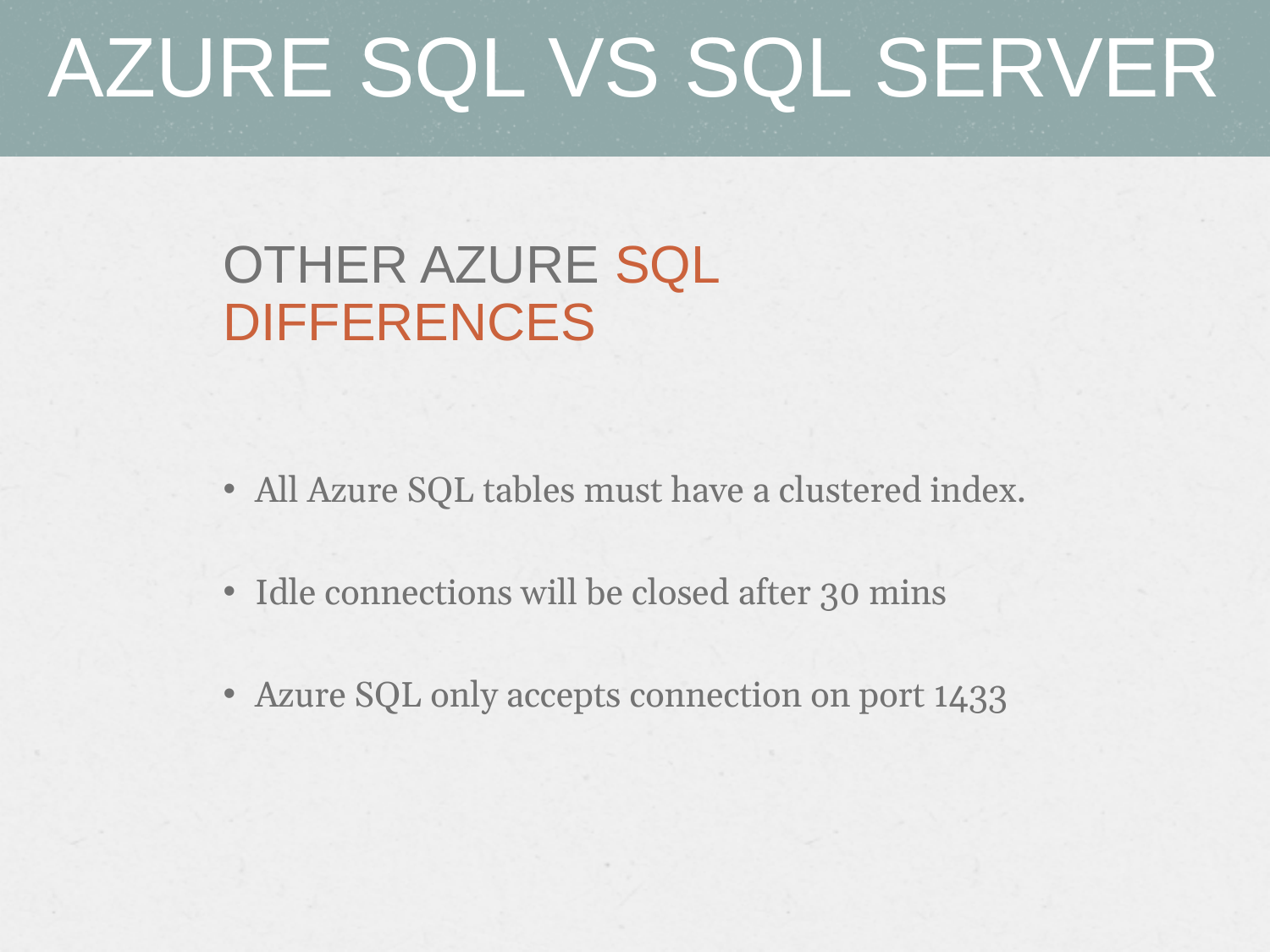

# Azure SQL vs SQL Server
Other Azure SQL differences

All Azure SQL tables must have a clustered index.
Idle connections will be closed after 30 mins
Azure SQL only accepts connection on port 1433